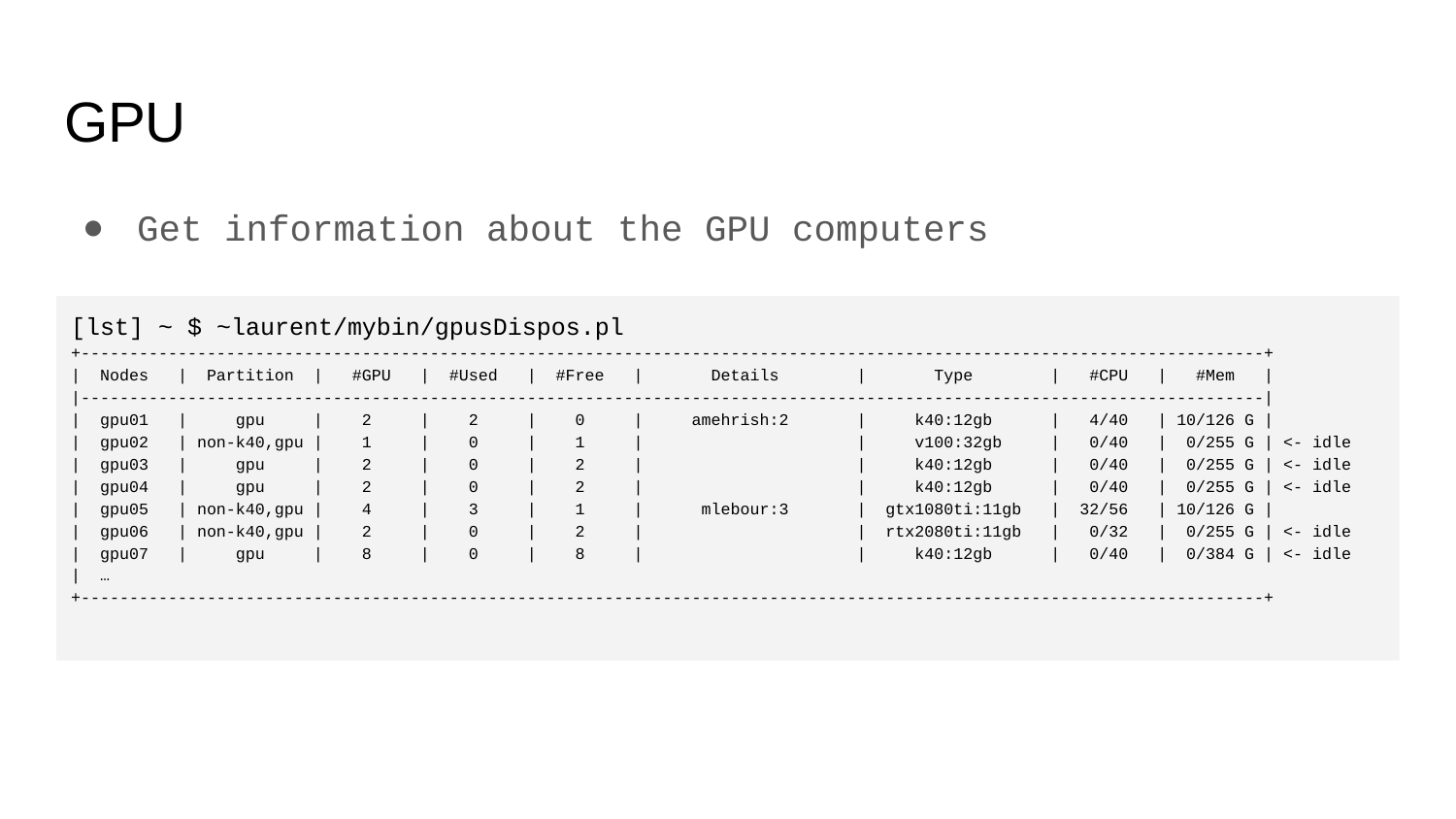

# GPU
Get information about the GPU computers
[lst] ~ $ ~laurent/mybin/gpusDispos.pl
+--------------------------------------------------------------------------------------------------------------------------+
|  Nodes   |  Partition  |   #GPU   |  #Used   |  #Free   |       Details        |       Type        |   #CPU   |   #Mem   |
|--------------------------------------------------------------------------------------------------------------------------|
|  gpu01   |     gpu     |    2     |    2     |    0     |     amehrish:2       |     k40:12gb      |   4/40   | 10/126 G |
|  gpu02   | non-k40,gpu |    1     |    0     |    1     |                      |     v100:32gb     |   0/40   |  0/255 G | <- idle
|  gpu03   |     gpu     |    2     |    0     |    2     |                      |     k40:12gb      |   0/40   |  0/255 G | <- idle
|  gpu04   |     gpu     |    2     |    0     |    2     |                      |     k40:12gb      |   0/40   |  0/255 G | <- idle
|  gpu05   | non-k40,gpu |    4     |    3     |    1     |      mlebour:3       |  gtx1080ti:11gb   |  32/56   | 10/126 G |
|  gpu06   | non-k40,gpu |    2     |    0     |    2     |                      |  rtx2080ti:11gb   |   0/32   |  0/255 G | <- idle
|  gpu07   |     gpu     |    8     |    0     |    8     |                      |     k40:12gb      |   0/40   |  0/384 G | <- idle
|  …
+--------------------------------------------------------------------------------------------------------------------------+